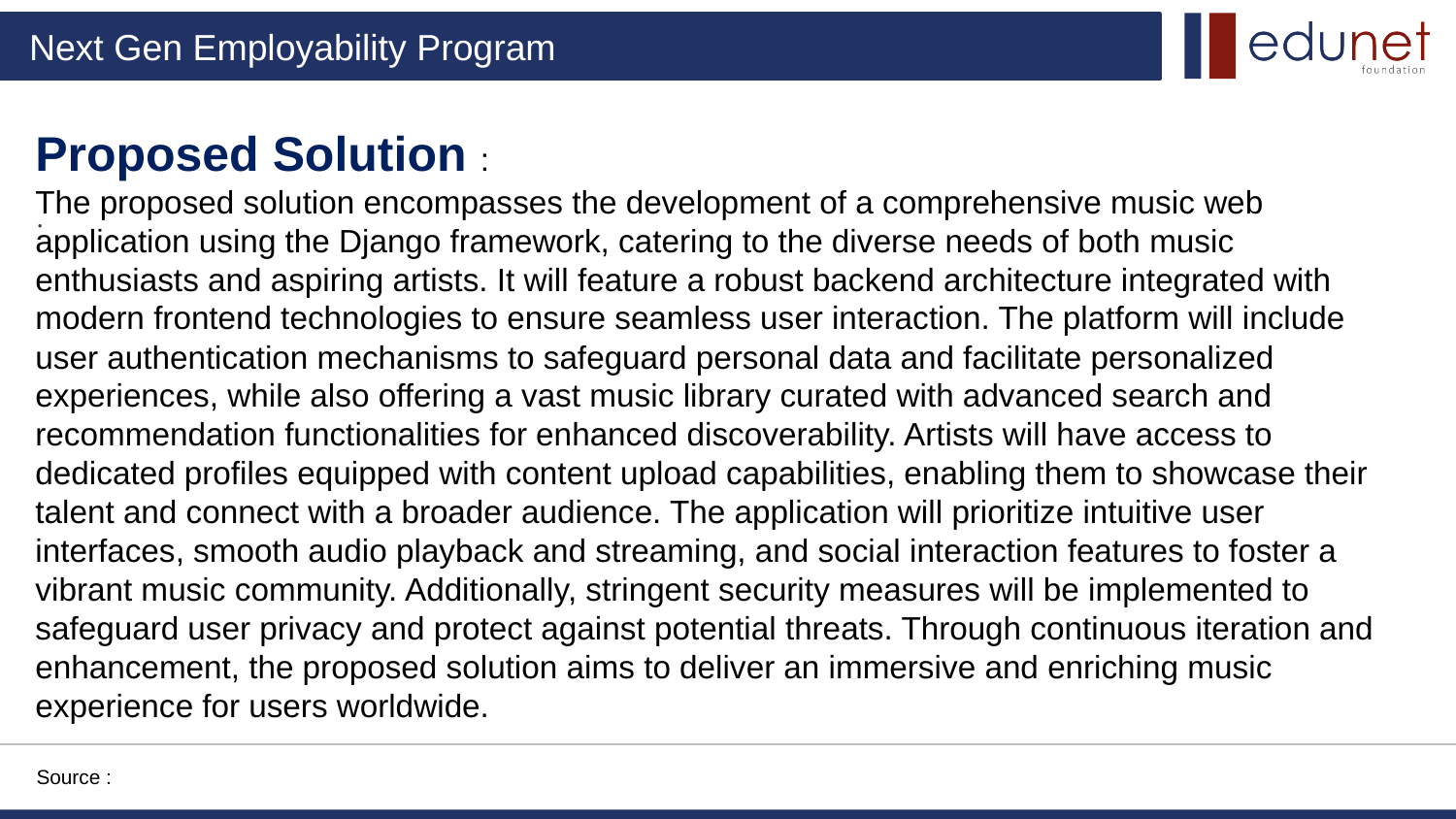

Proposed Solution :
The proposed solution encompasses the development of a comprehensive music web application using the Django framework, catering to the diverse needs of both music enthusiasts and aspiring artists. It will feature a robust backend architecture integrated with modern frontend technologies to ensure seamless user interaction. The platform will include user authentication mechanisms to safeguard personal data and facilitate personalized experiences, while also offering a vast music library curated with advanced search and recommendation functionalities for enhanced discoverability. Artists will have access to dedicated profiles equipped with content upload capabilities, enabling them to showcase their talent and connect with a broader audience. The application will prioritize intuitive user interfaces, smooth audio playback and streaming, and social interaction features to foster a vibrant music community. Additionally, stringent security measures will be implemented to safeguard user privacy and protect against potential threats. Through continuous iteration and enhancement, the proposed solution aims to deliver an immersive and enriching music experience for users worldwide.
.
Source :